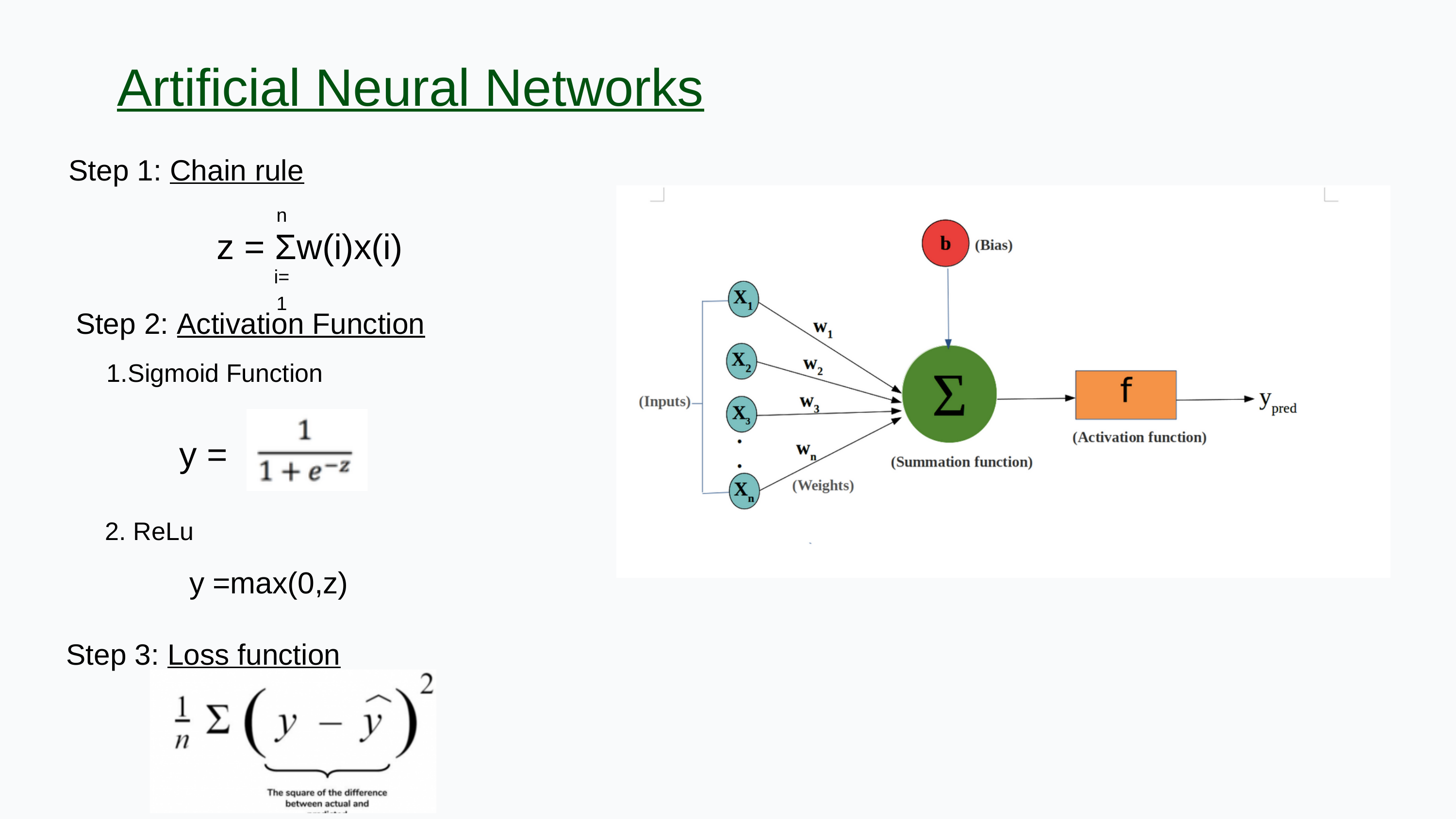

Artificial Neural Networks
Step 1: Chain rule

n
z = Σw(i)x(i)
i=1
Step 2: Activation Function
Sigmoid Function

y =
2. ReLu
y =max(0,z)
Step 3: Loss function